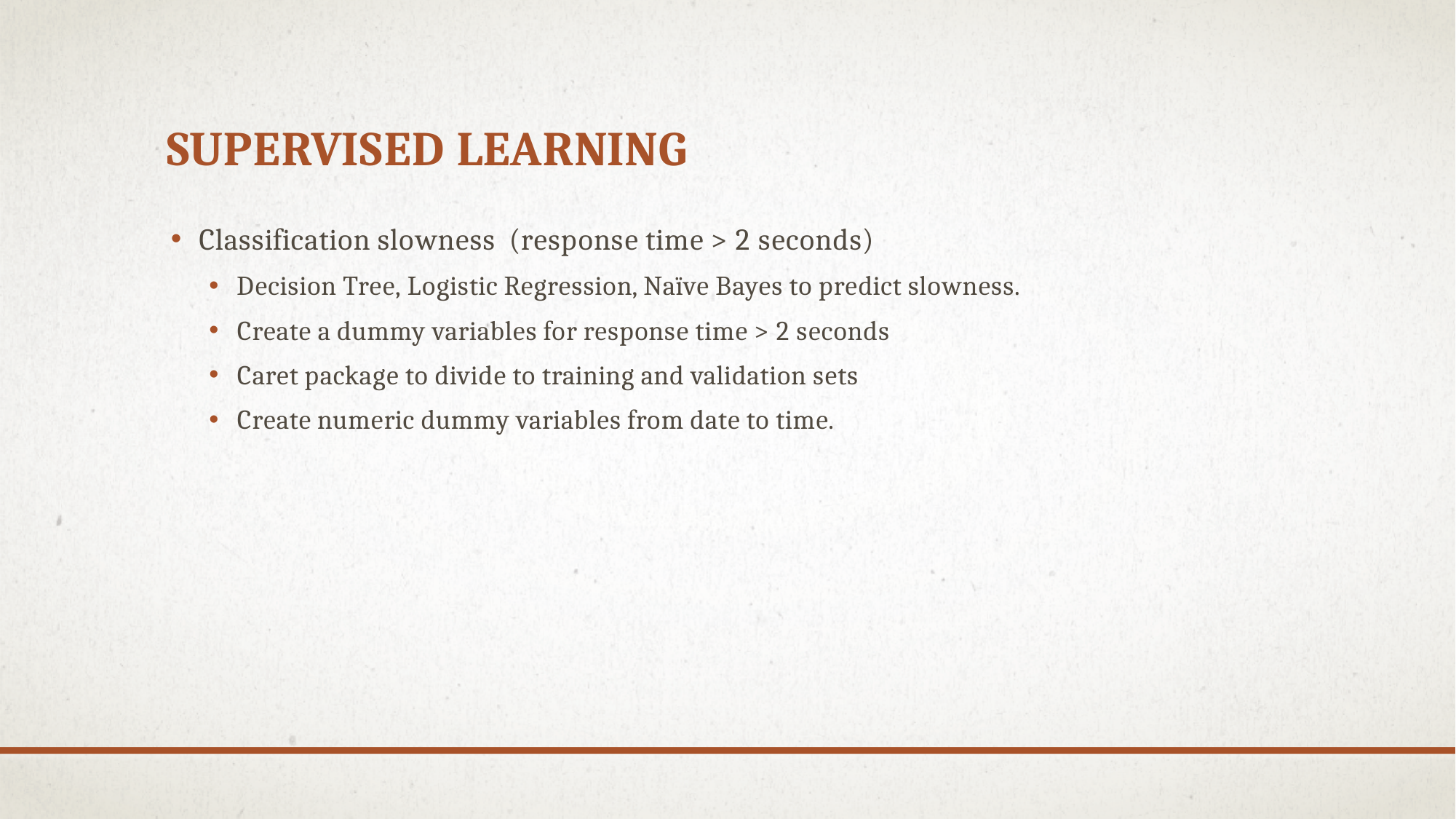

# supervised Learning
Classification slowness  (response time > 2 seconds)
Decision Tree, Logistic Regression, Naïve Bayes to predict slowness.
Create a dummy variables for response time > 2 seconds
Caret package to divide to training and validation sets
Create numeric dummy variables from date to time.